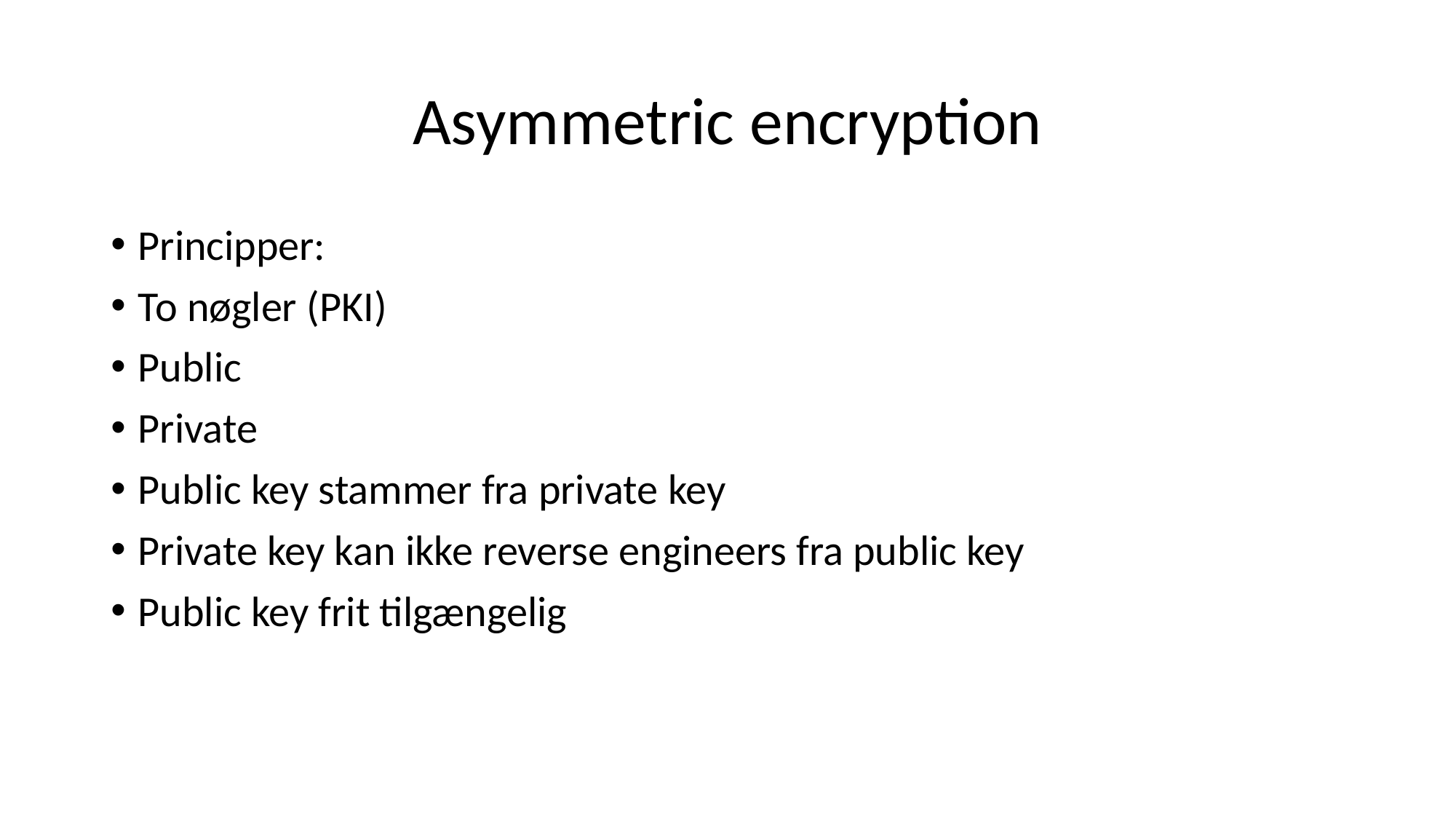

# Asymmetric encryption
Principper:
To nøgler (PKI)
Public
Private
Public key stammer fra private key
Private key kan ikke reverse engineers fra public key
Public key frit tilgængelig